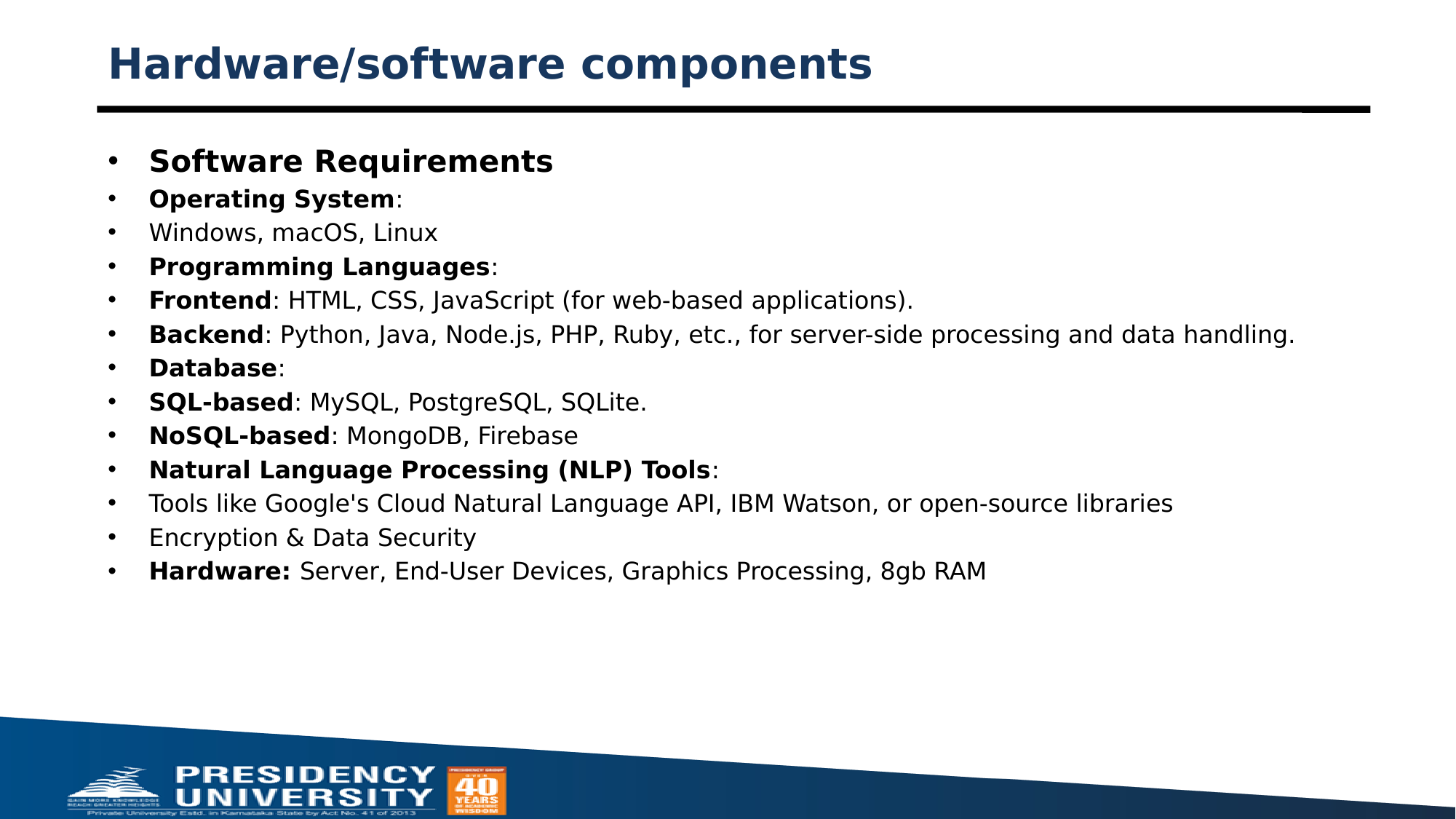

# Hardware/software components
Software Requirements
Operating System:
Windows, macOS, Linux
Programming Languages:
Frontend: HTML, CSS, JavaScript (for web-based applications).
Backend: Python, Java, Node.js, PHP, Ruby, etc., for server-side processing and data handling.
Database:
SQL-based: MySQL, PostgreSQL, SQLite.
NoSQL-based: MongoDB, Firebase
Natural Language Processing (NLP) Tools:
Tools like Google's Cloud Natural Language API, IBM Watson, or open-source libraries
Encryption & Data Security
Hardware: Server, End-User Devices, Graphics Processing, 8gb RAM